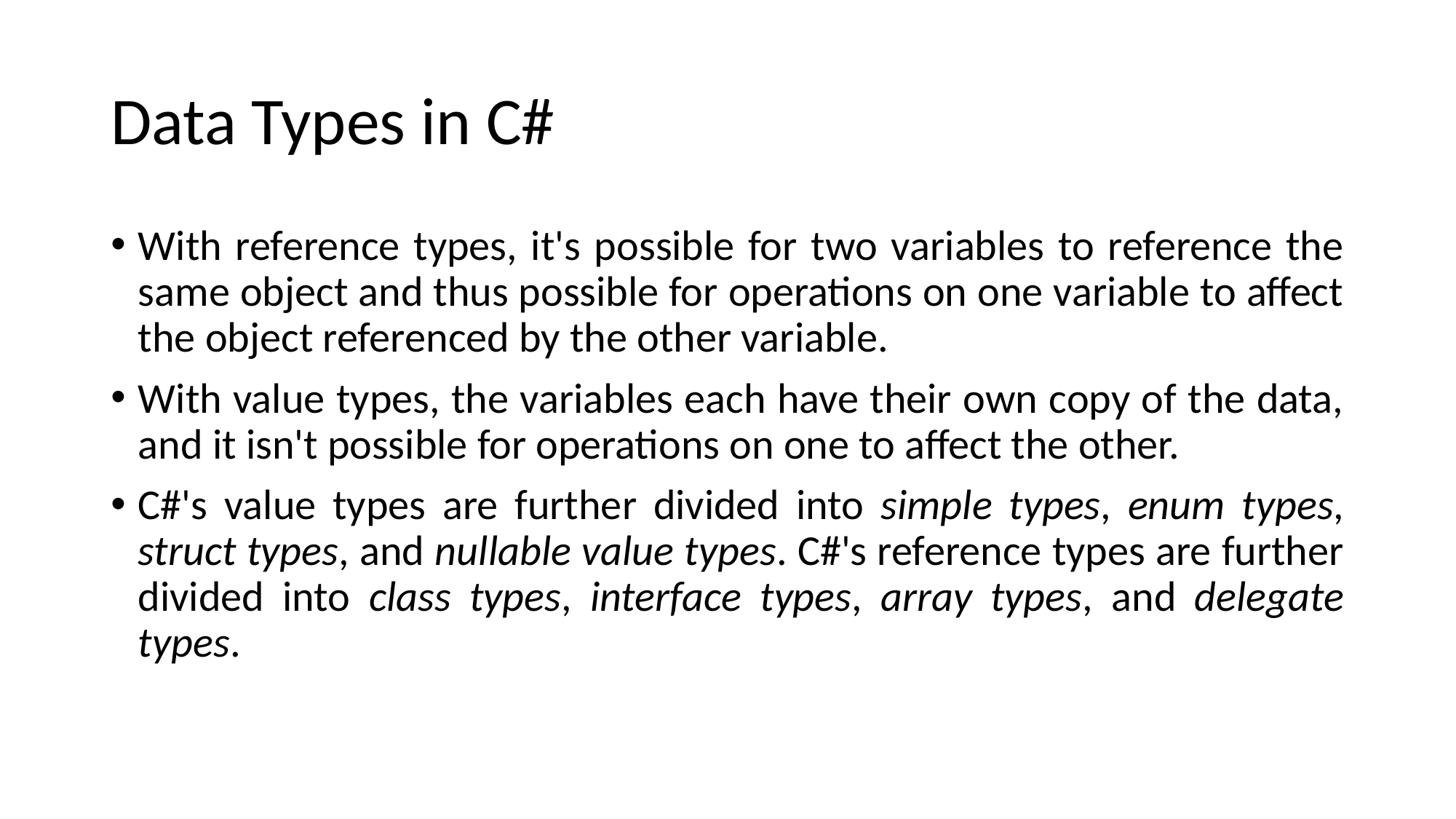

# Data Types in C#
With reference types, it's possible for two variables to reference the same object and thus possible for operations on one variable to affect the object referenced by the other variable.
With value types, the variables each have their own copy of the data, and it isn't possible for operations on one to affect the other.
C#'s value types are further divided into simple types, enum types, struct types, and nullable value types. C#'s reference types are further divided into class types, interface types, array types, and delegate types.